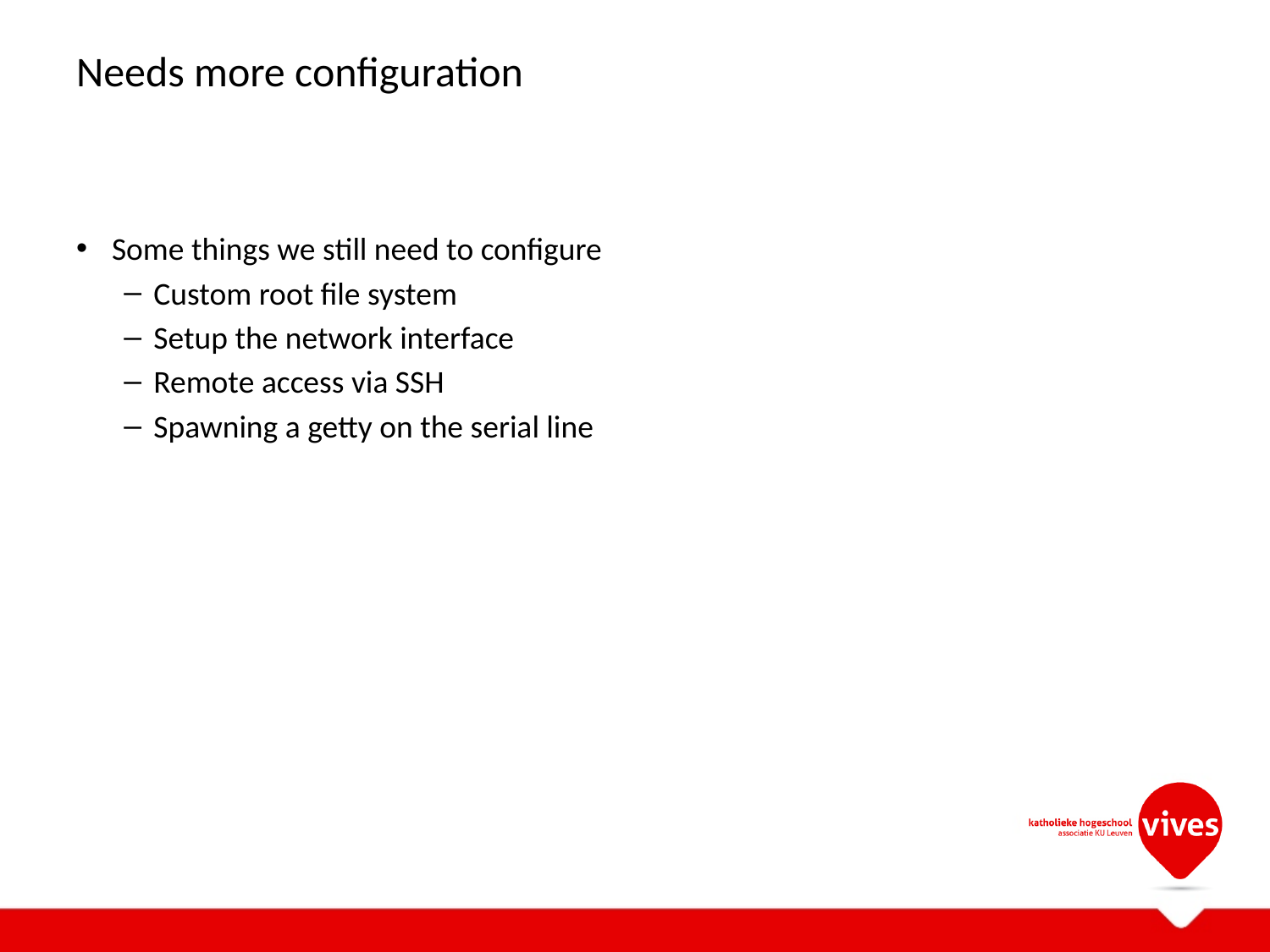

# Needs more configuration
Some things we still need to configure
Custom root file system
Setup the network interface
Remote access via SSH
Spawning a getty on the serial line